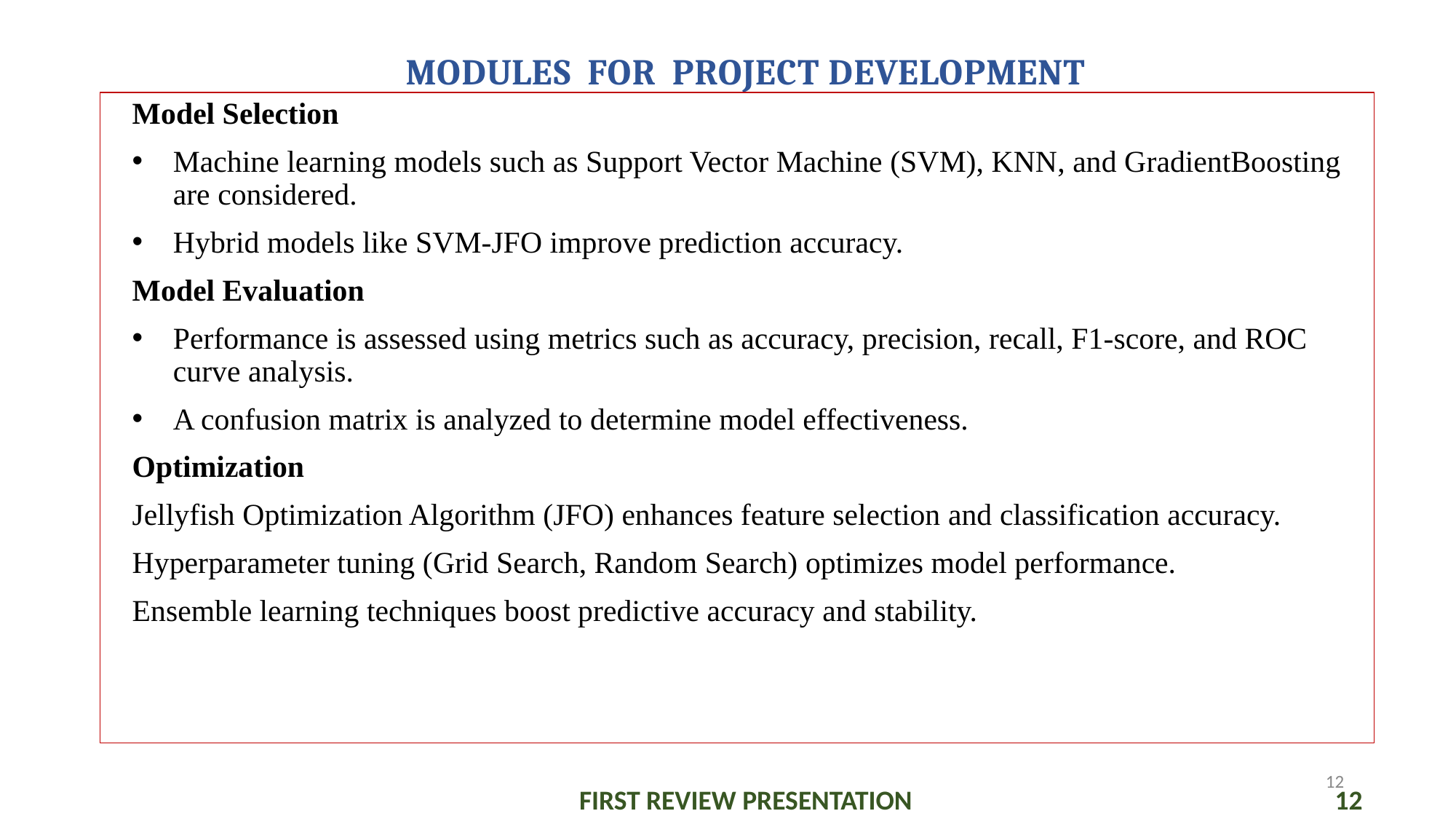

MODULES  FOR  PROJECT DEVELOPMENT
Model Selection
Machine learning models such as Support Vector Machine (SVM), KNN, and GradientBoosting are considered.
Hybrid models like SVM-JFO improve prediction accuracy.
Model Evaluation
Performance is assessed using metrics such as accuracy, precision, recall, F1-score, and ROC curve analysis.
A confusion matrix is analyzed to determine model effectiveness.
Optimization
Jellyfish Optimization Algorithm (JFO) enhances feature selection and classification accuracy.
Hyperparameter tuning (Grid Search, Random Search) optimizes model performance.
Ensemble learning techniques boost predictive accuracy and stability.
12
FIRST REVIEW PRESENTATION
12